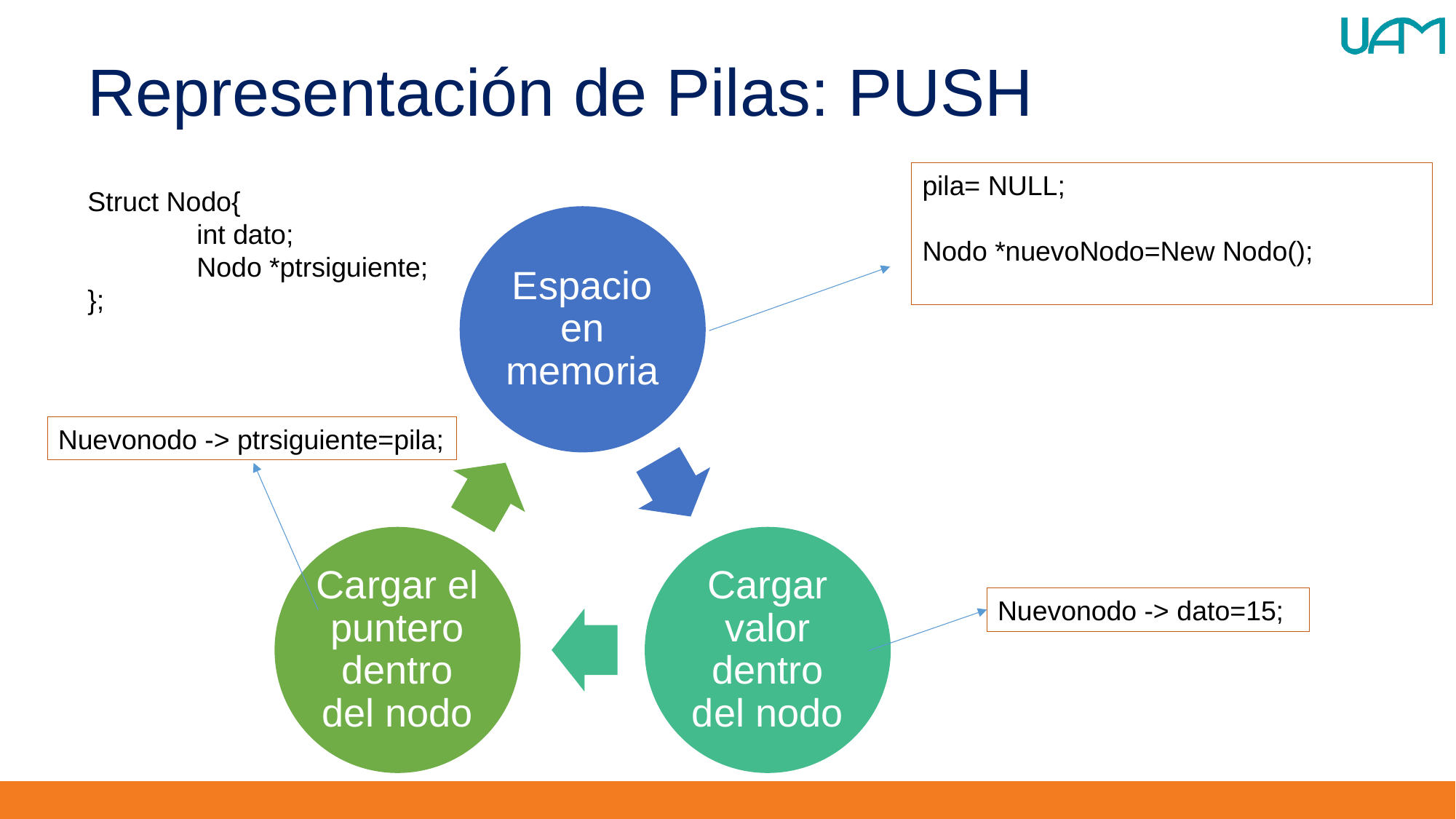

# Representación de Pilas: PUSH
pila= NULL;

Nodo *nuevoNodo=New Nodo();

Struct Nodo{
	int dato;
	Nodo *ptrsiguiente;
};

Espacio en memoria

Cargar valor dentro del nodo

Cargar el puntero dentro del nodo

Nuevonodo -> ptrsiguiente=pila;
Nuevonodo -> dato=15;